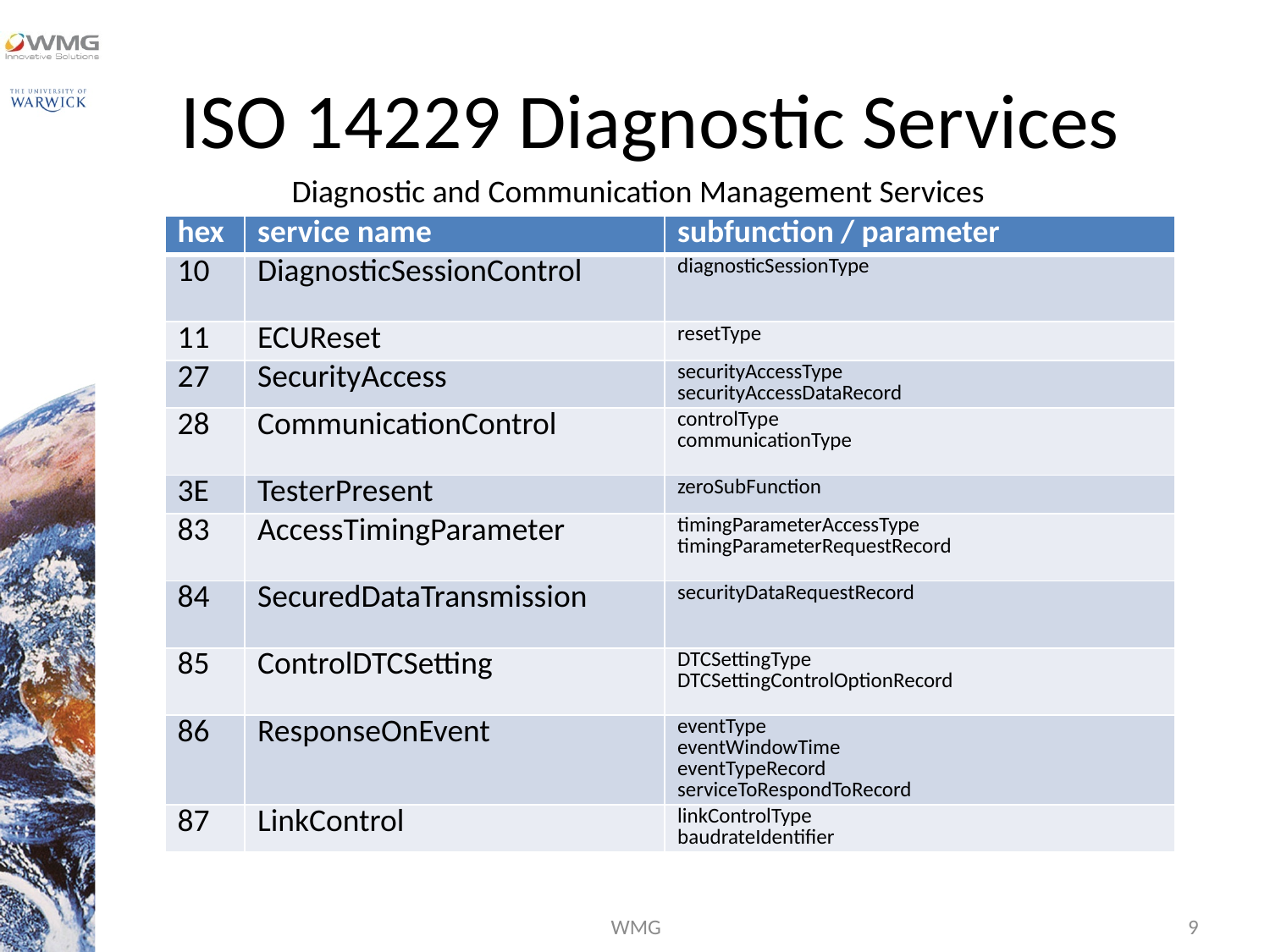

# ISO 14229 Diagnostic Services
Diagnostic and Communication Management Services
| hex | service name | subfunction / parameter |
| --- | --- | --- |
| 10 | DiagnosticSessionControl | diagnosticSessionType |
| 11 | ECUReset | resetType |
| 27 | SecurityAccess | securityAccessType securityAccessDataRecord |
| 28 | CommunicationControl | controlType communicationType |
| 3E | TesterPresent | zeroSubFunction |
| 83 | AccessTimingParameter | timingParameterAccessType timingParameterRequestRecord |
| 84 | SecuredDataTransmission | securityDataRequestRecord |
| 85 | ControlDTCSetting | DTCSettingType DTCSettingControlOptionRecord |
| 86 | ResponseOnEvent | eventType eventWindowTime eventTypeRecord serviceToRespondToRecord |
| 87 | LinkControl | linkControlType baudrateIdentifier |
WMG
9